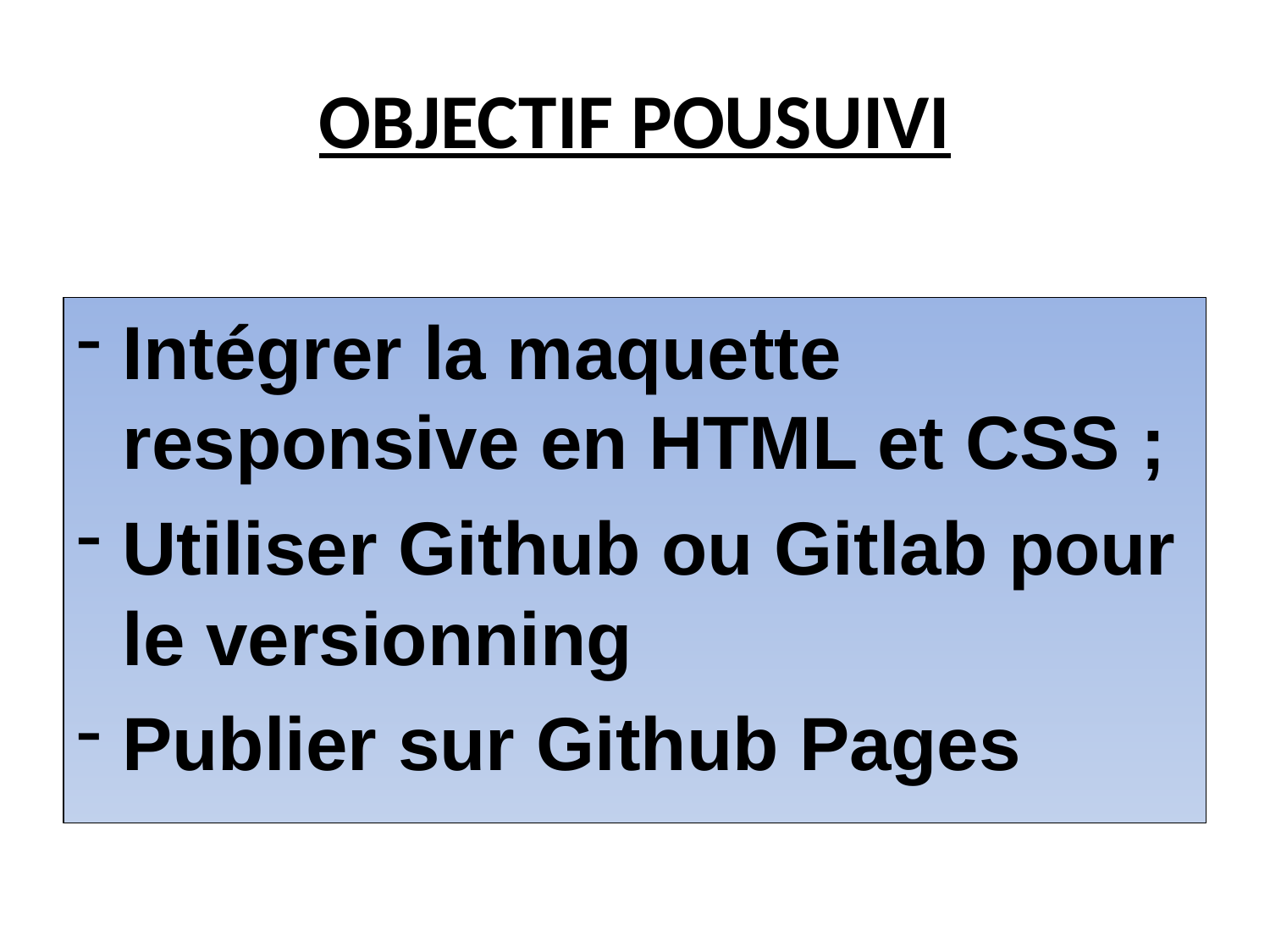

# OBJECTIF POUSUIVI
Intégrer la maquette responsive en HTML et CSS ;
Utiliser Github ou Gitlab pour le versionning
Publier sur Github Pages